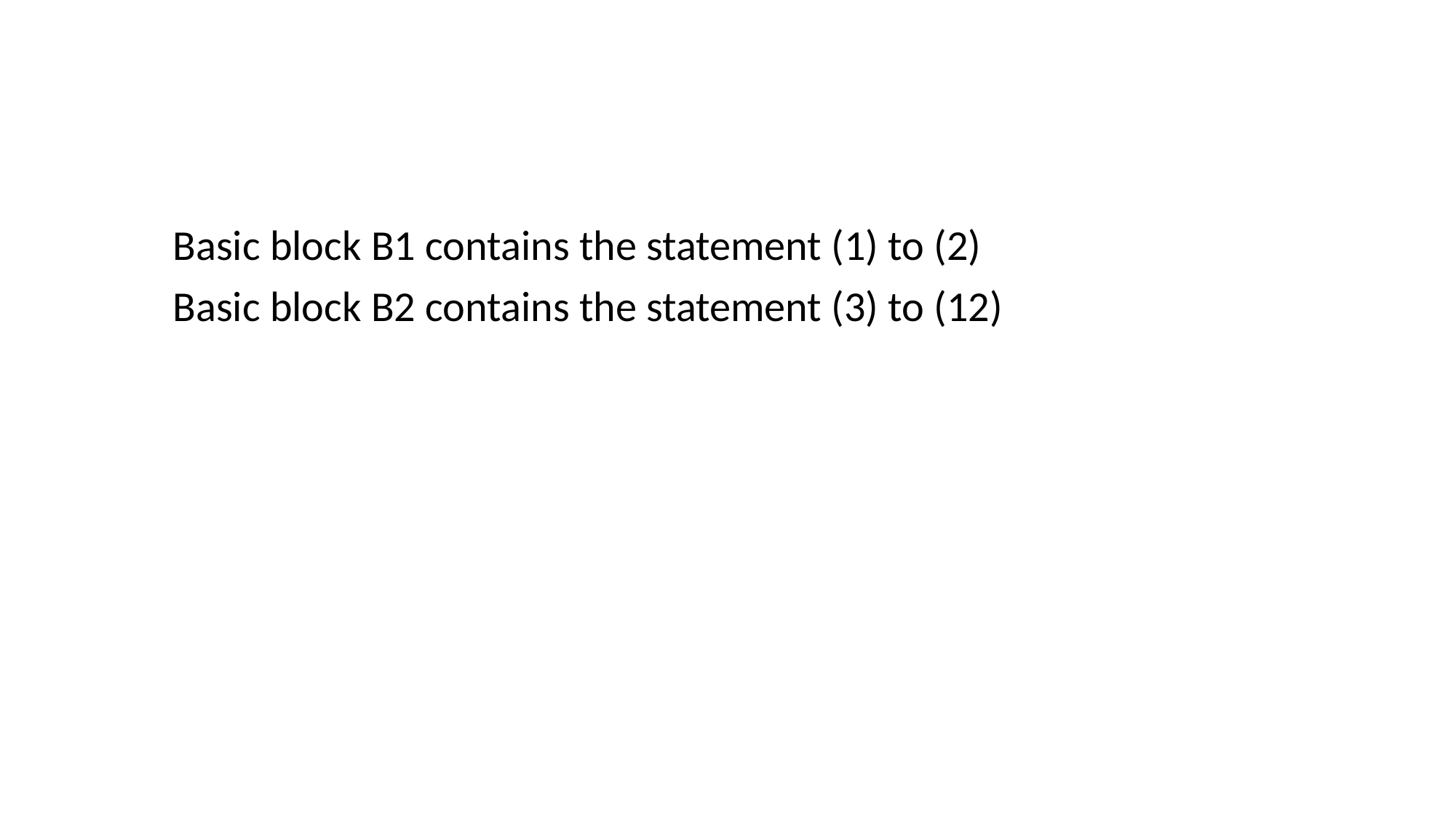

Basic block B1 contains the statement (1) to (2)
Basic block B2 contains the statement (3) to (12)